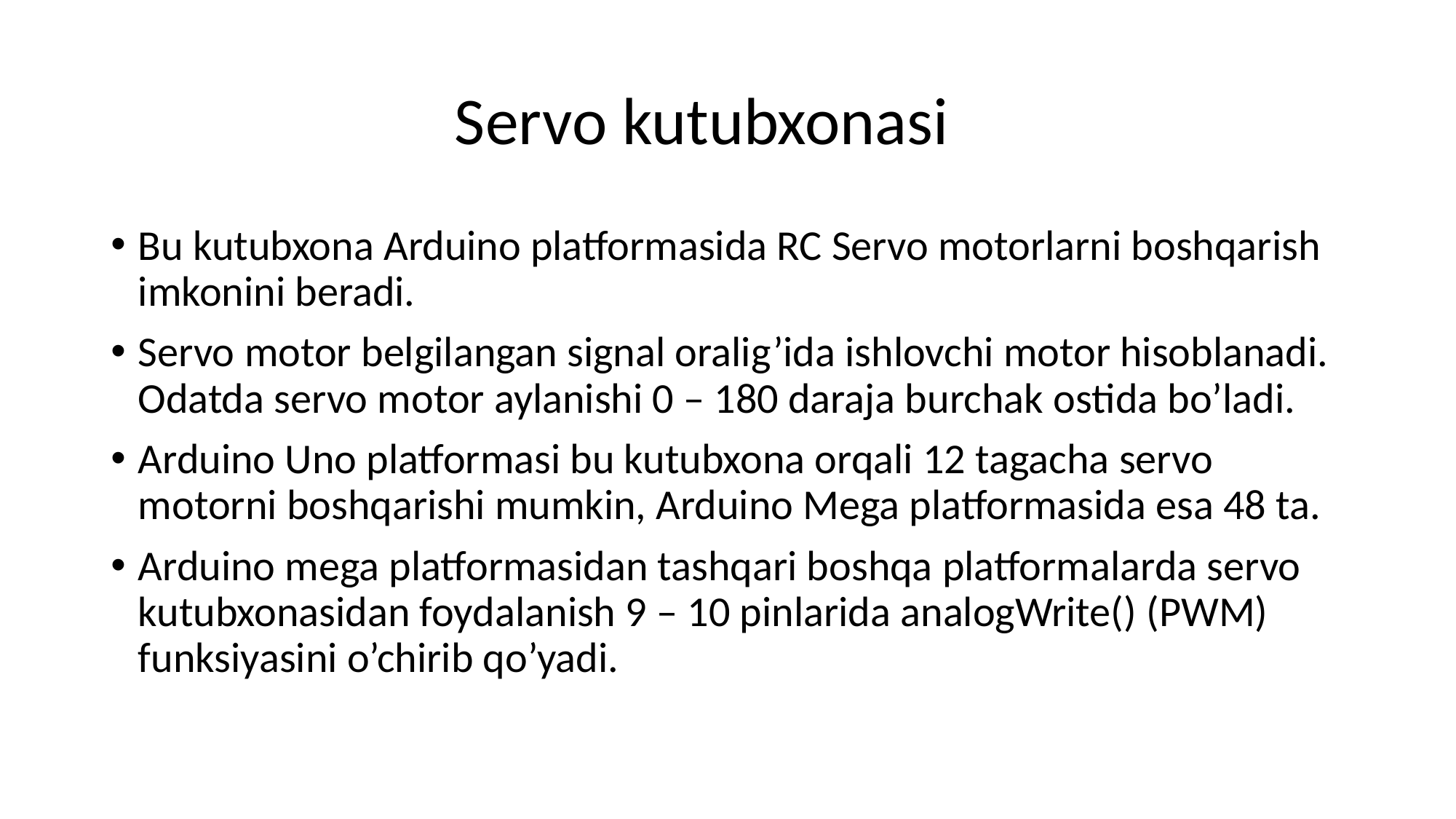

# Servo kutubxonasi
Bu kutubxona Arduino platformasida RC Servo motorlarni boshqarish imkonini beradi.
Servo motor belgilangan signal oralig’ida ishlovchi motor hisoblanadi. Odatda servo motor aylanishi 0 – 180 daraja burchak ostida bo’ladi.
Arduino Uno platformasi bu kutubxona orqali 12 tagacha servo motorni boshqarishi mumkin, Arduino Mega platformasida esa 48 ta.
Arduino mega platformasidan tashqari boshqa platformalarda servo kutubxonasidan foydalanish 9 – 10 pinlarida analogWrite() (PWM) funksiyasini o’chirib qo’yadi.